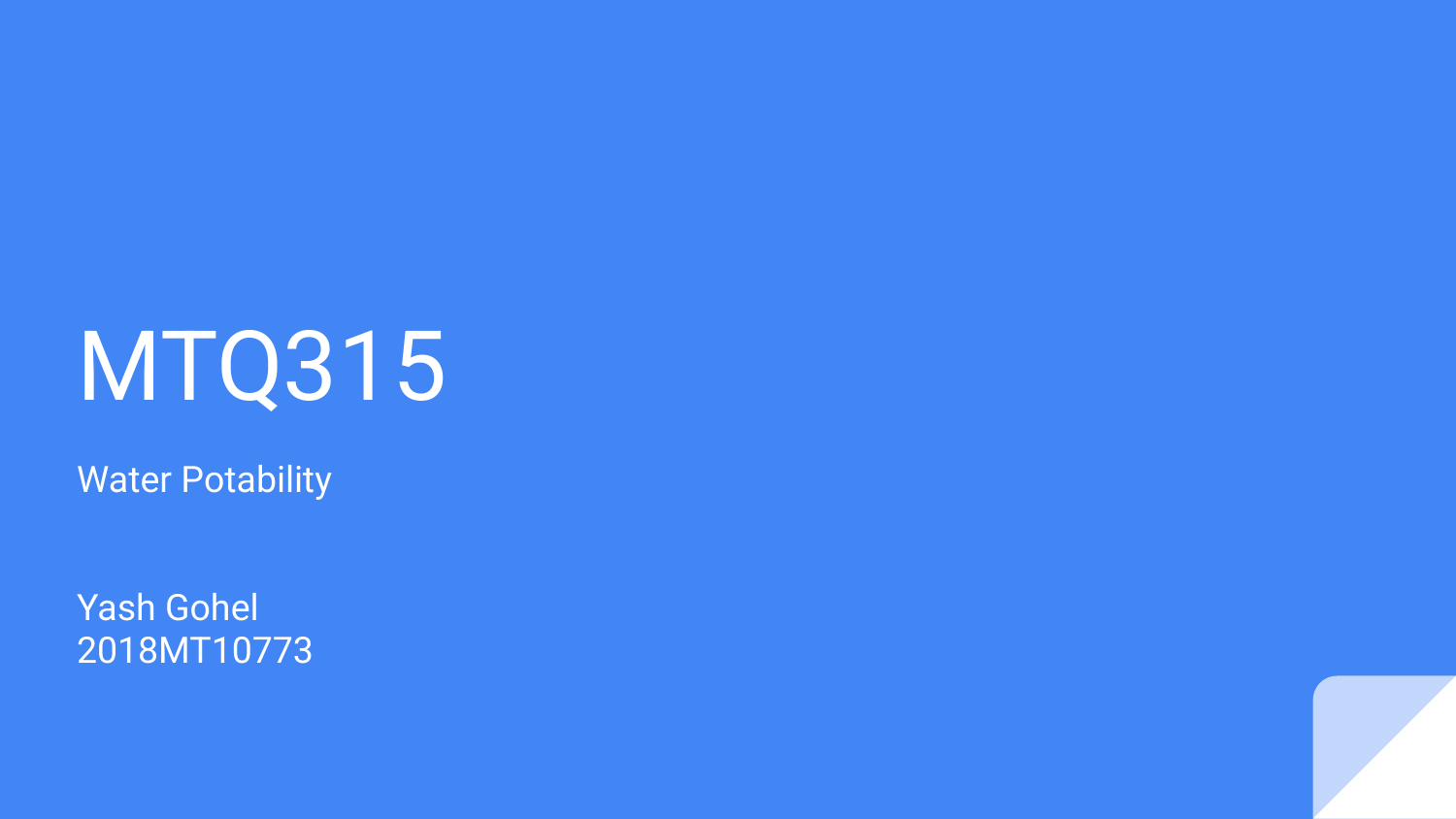

# MTQ315
Water Potability

Yash Gohel
2018MT10773